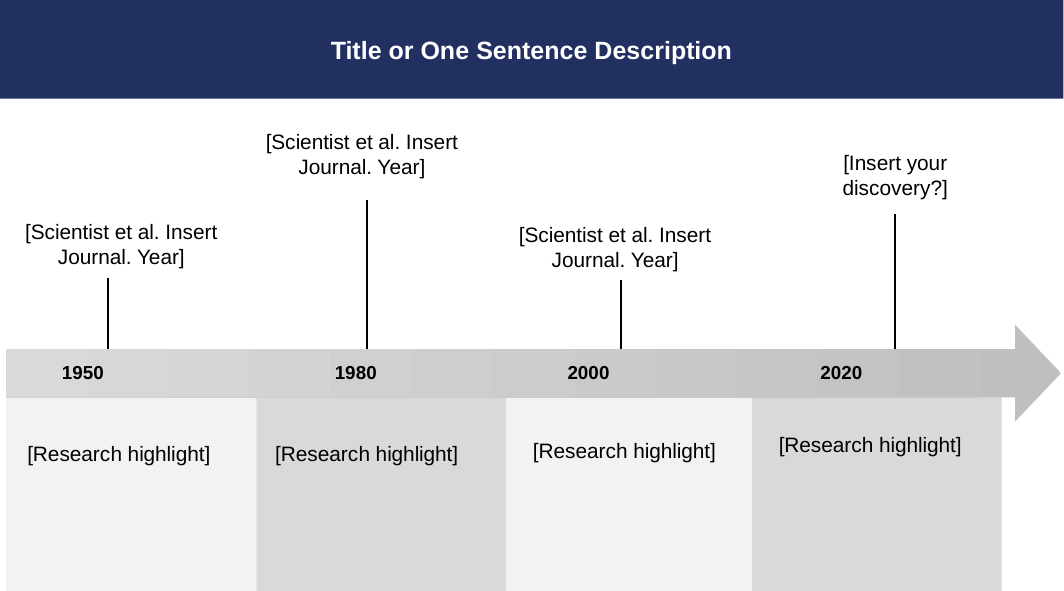

Title or One Sentence Description
[Scientist et al. Insert Journal. Year]
[Insert your discovery?]
[Scientist et al. Insert Journal. Year]
[Scientist et al. Insert Journal. Year]

1950
1980
2000
2020

[Research highlight]
[Research highlight]
[Research highlight]
[Research highlight]